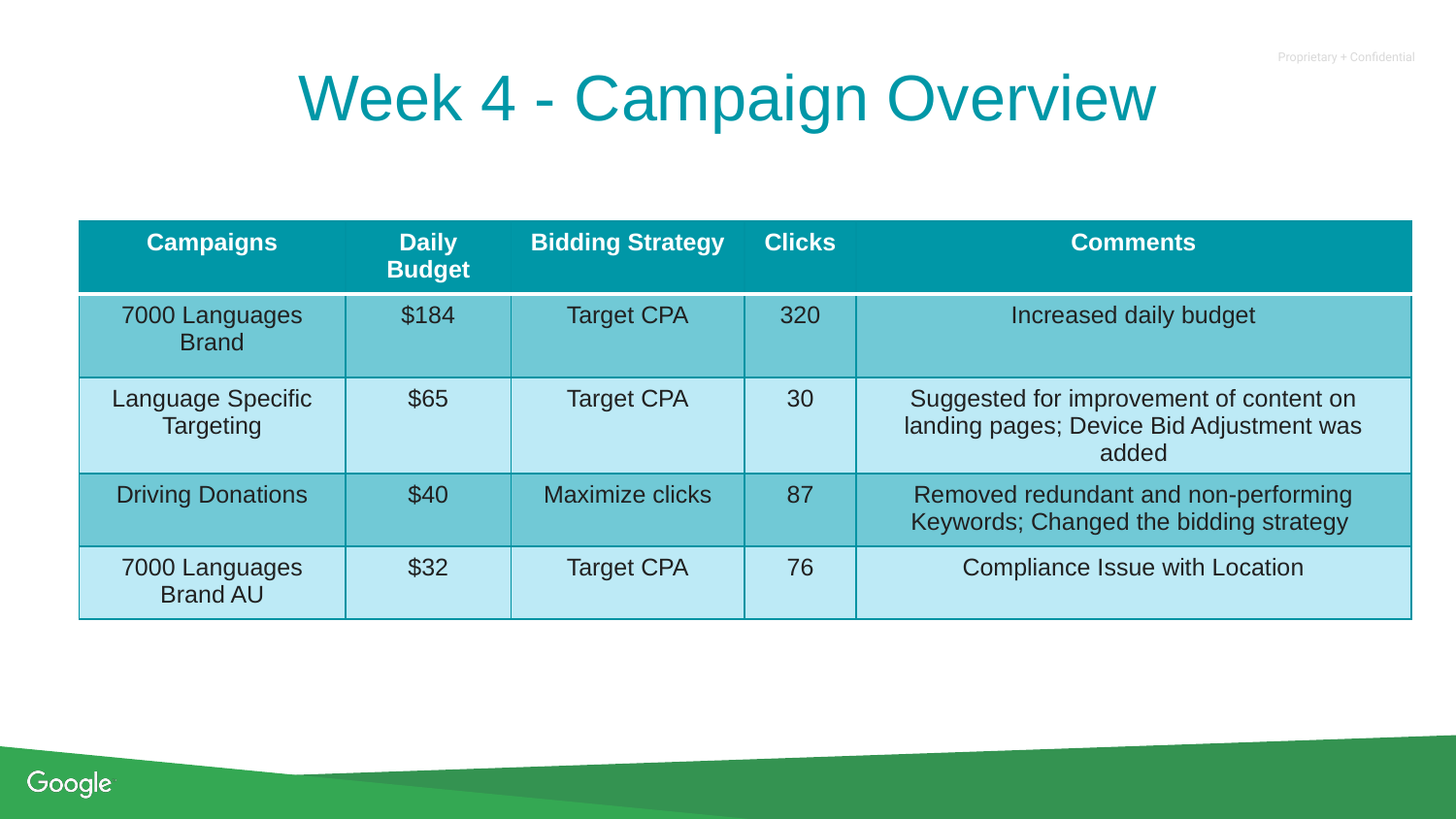

# Week 4 - Campaign Overview

| Campaigns | Daily Budget | Bidding Strategy | Clicks | Comments |
| --- | --- | --- | --- | --- |
| 7000 Languages Brand | $184 | Target CPA | 320 | Increased daily budget |
| Language Specific Targeting | $65 | Target CPA | 30 | Suggested for improvement of content on landing pages; Device Bid Adjustment was added |
| Driving Donations | $40 | Maximize clicks | 87 | Removed redundant and non-performing Keywords; Changed the bidding strategy |
| 7000 Languages Brand AU | $32 | Target CPA | 76 | Compliance Issue with Location |